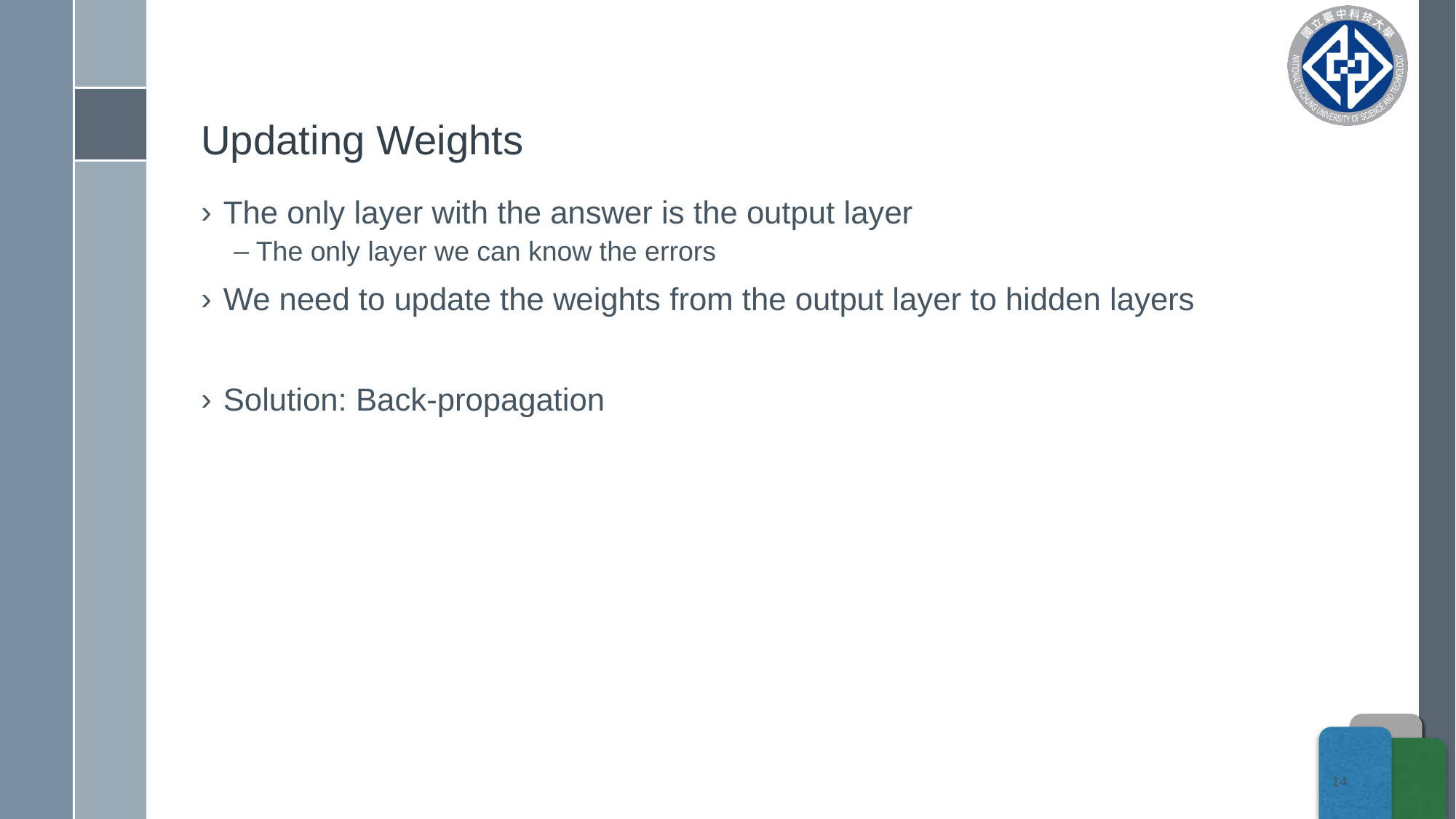

# Updating Weights
The only layer with the answer is the output layer
The only layer we can know the errors
We need to update the weights from the output layer to hidden layers

Solution: Back-propagation

14